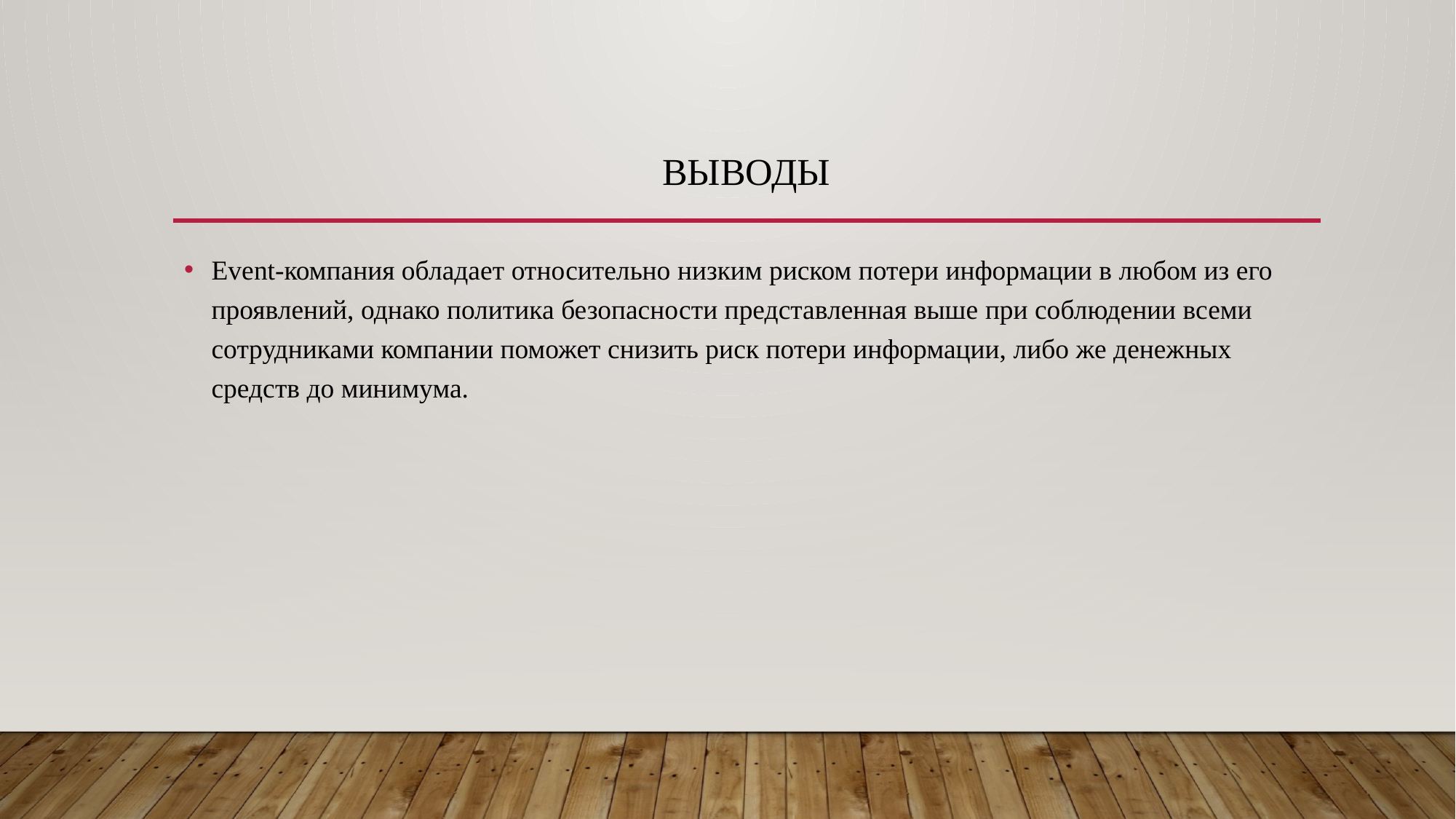

# Выводы
Event-компания обладает относительно низким риском потери информации в любом из его проявлений, однако политика безопасности представленная выше при соблюдении всеми сотрудниками компании поможет снизить риск потери информации, либо же денежных средств до минимума.